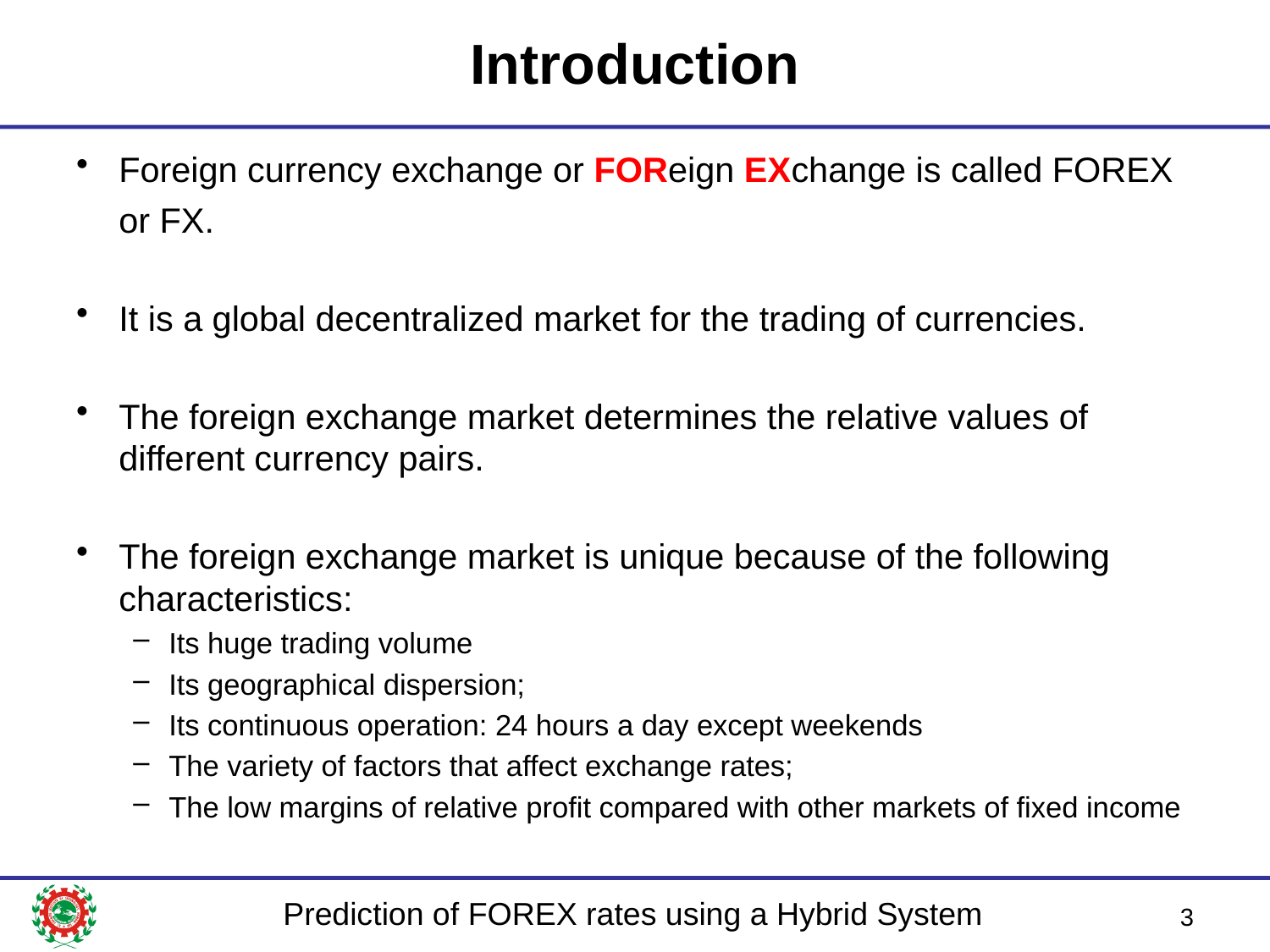

# Introduction
Foreign currency exchange or FOReign EXchange is called FOREX or FX.

It is a global decentralized market for the trading of currencies.

The foreign exchange market determines the relative values of different currency pairs.

The foreign exchange market is unique because of the following characteristics:
Its huge trading volume
Its geographical dispersion;
Its continuous operation: 24 hours a day except weekends
The variety of factors that affect exchange rates;
The low margins of relative profit compared with other markets of fixed income
3